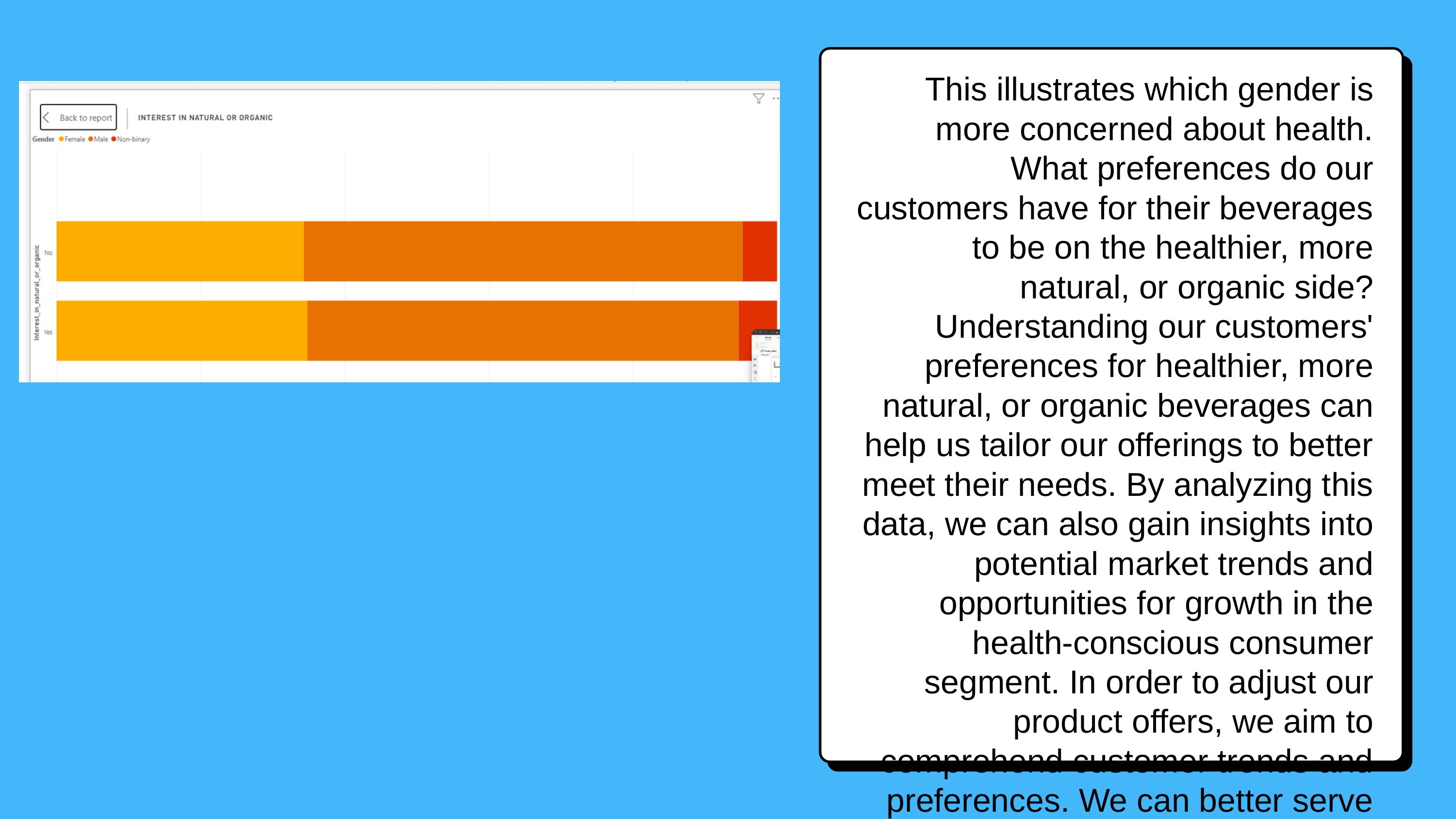

This illustrates which gender is more concerned about health. What preferences do our customers have for their beverages to be on the healthier, more natural, or organic side? Understanding our customers' preferences for healthier, more natural, or organic beverages can help us tailor our offerings to better meet their needs. By analyzing this data, we can also gain insights into potential market trends and opportunities for growth in the health-conscious consumer segment. In order to adjust our product offers, we aim to comprehend customer trends and preferences. We can better serve the health-conscious market and raise consumer satisfaction by examining this data.